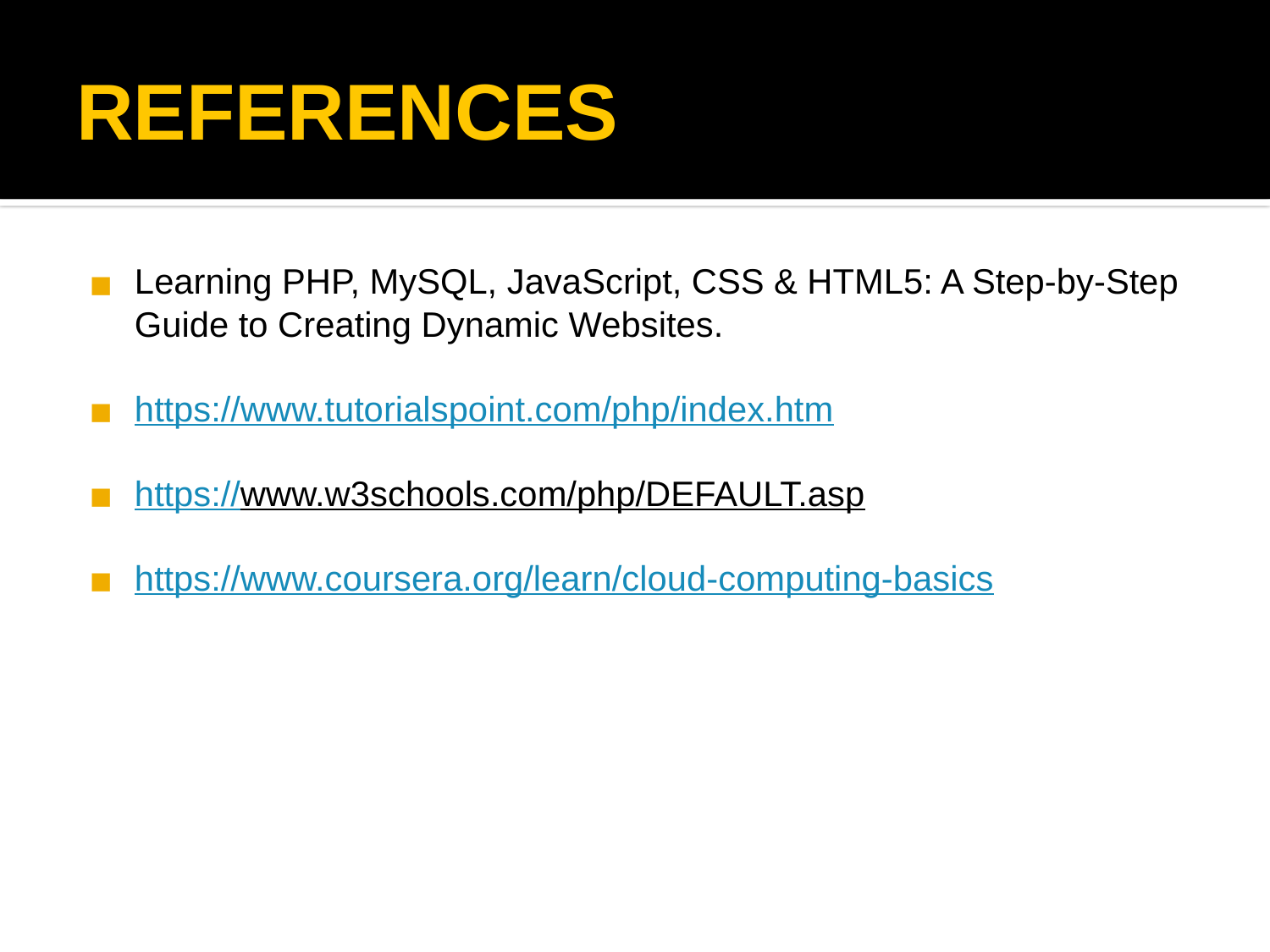

# REFERENCES
Learning PHP, MySQL, JavaScript, CSS & HTML5: A Step-by-Step Guide to Creating Dynamic Websites.

https://www.tutorialspoint.com/php/index.htm

https://www.w3schools.com/php/DEFAULT.asp
https://www.coursera.org/learn/cloud-computing-basics